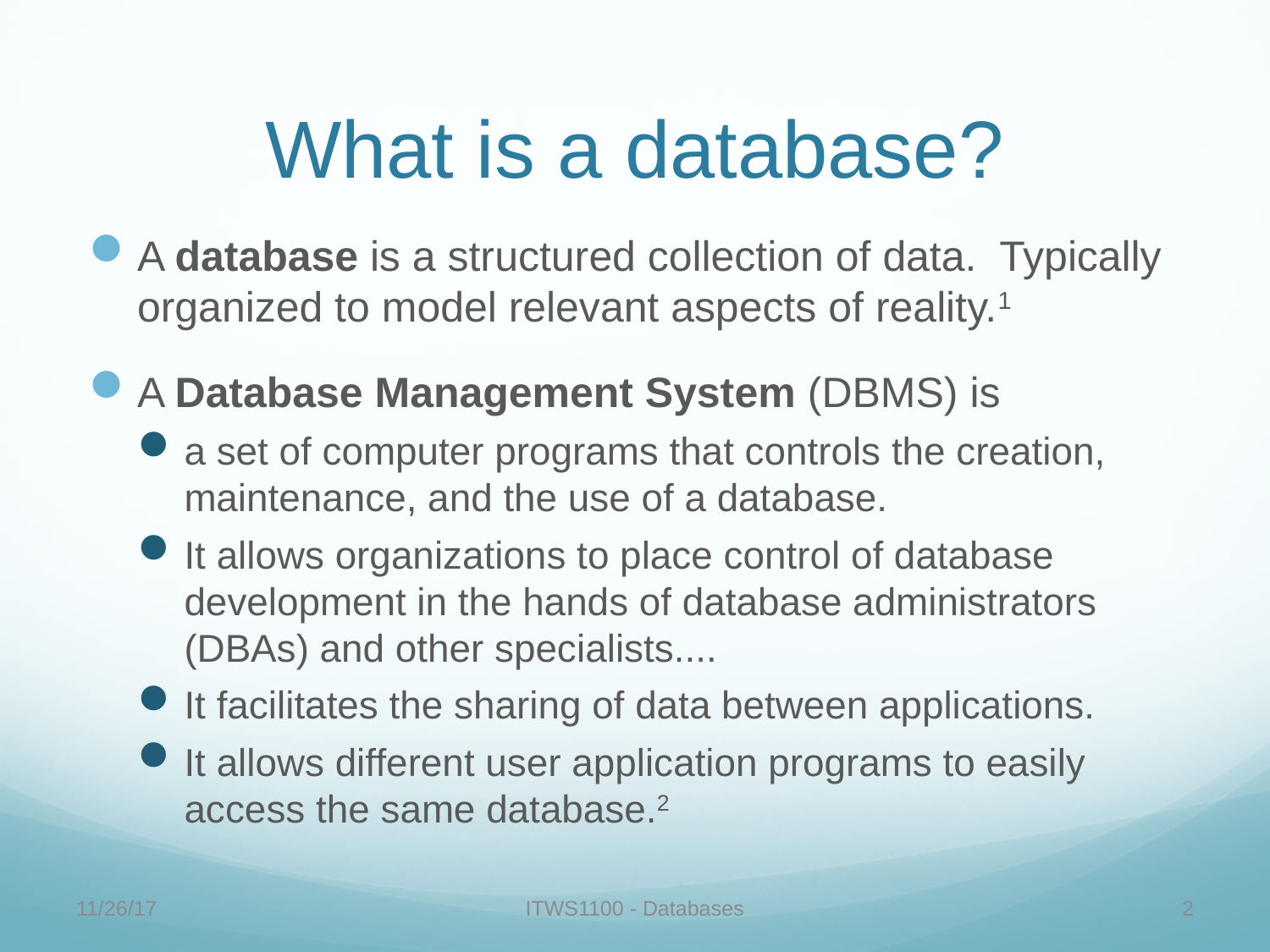

# What is a database?
A database is a structured collection of data.  Typically  organized to model relevant aspects of reality.1
A Database Management System (DBMS) is
a set of computer programs that controls the creation, maintenance, and the use of a database.
It allows organizations to place control of database development in the hands of database administrators (DBAs) and other specialists....
It facilitates the sharing of data between applications.
It allows different user application programs to easily access the same database.2
11/26/17
ITWS1100 - Databases
2